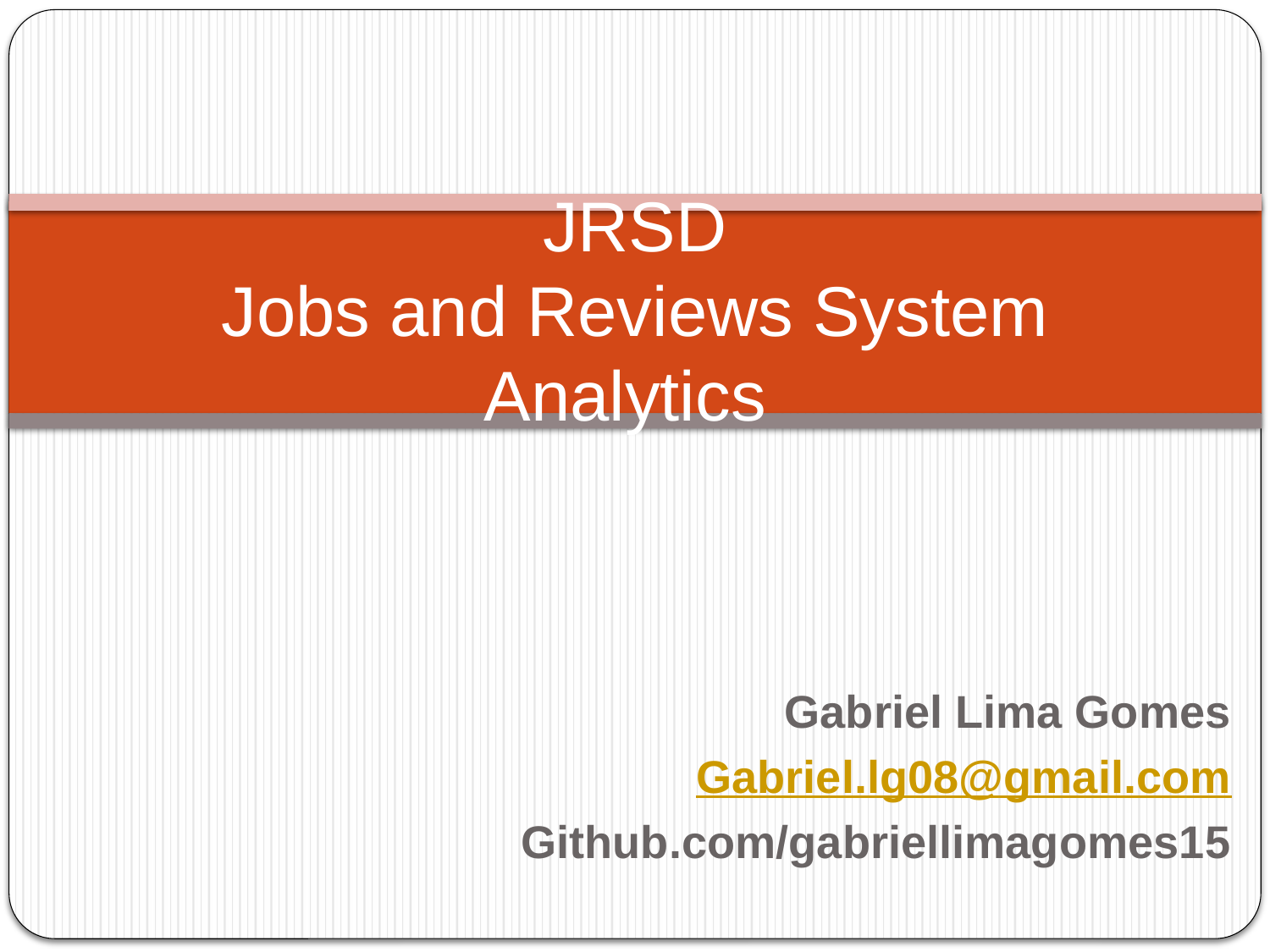

# JRSD Jobs and Reviews System Analytics
Gabriel Lima Gomes
Gabriel.lg08@gmail.com
Github.com/gabriellimagomes15